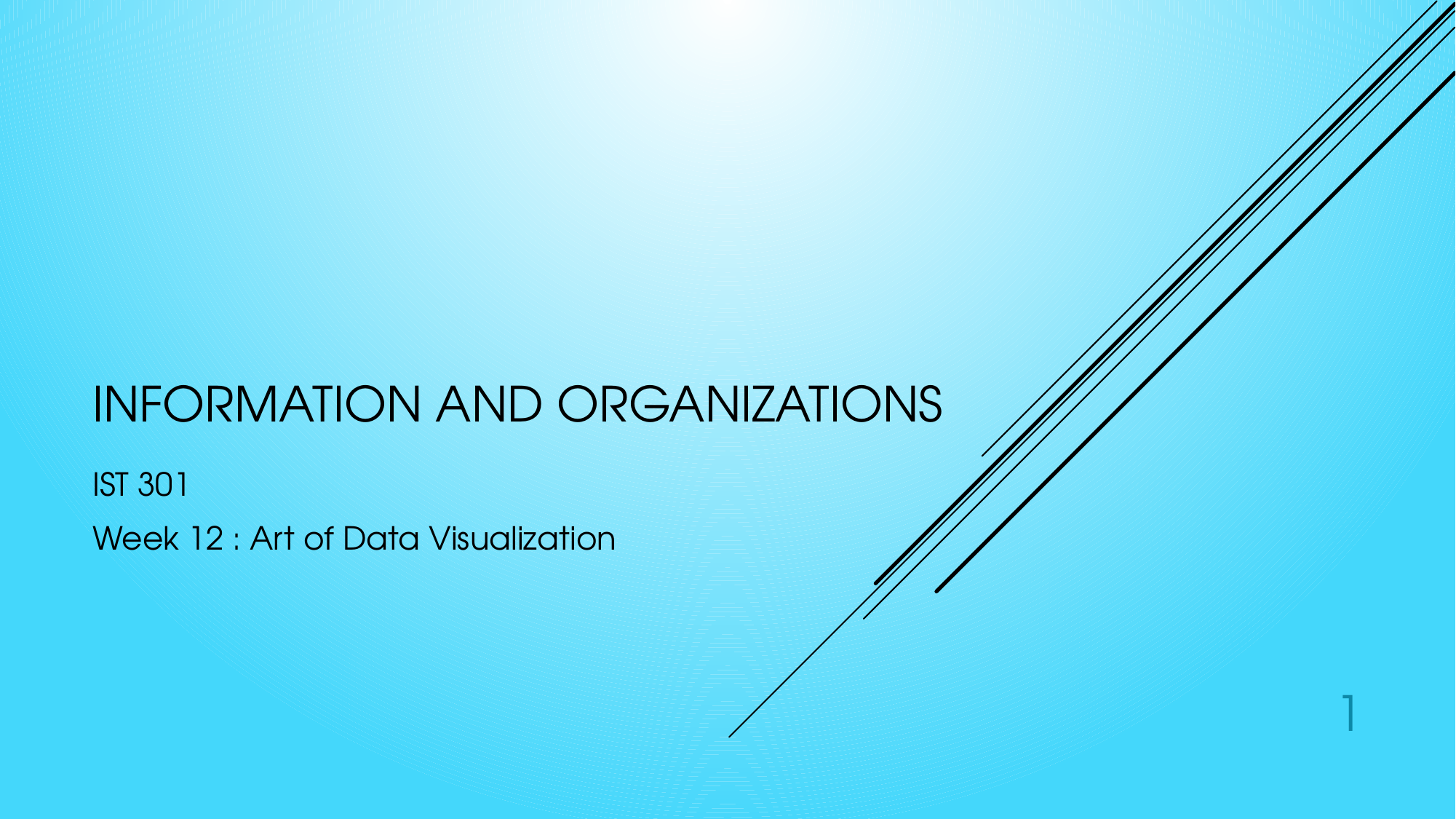

# Information and Organizations
IST 301
Week 12 : Art of Data Visualization
1